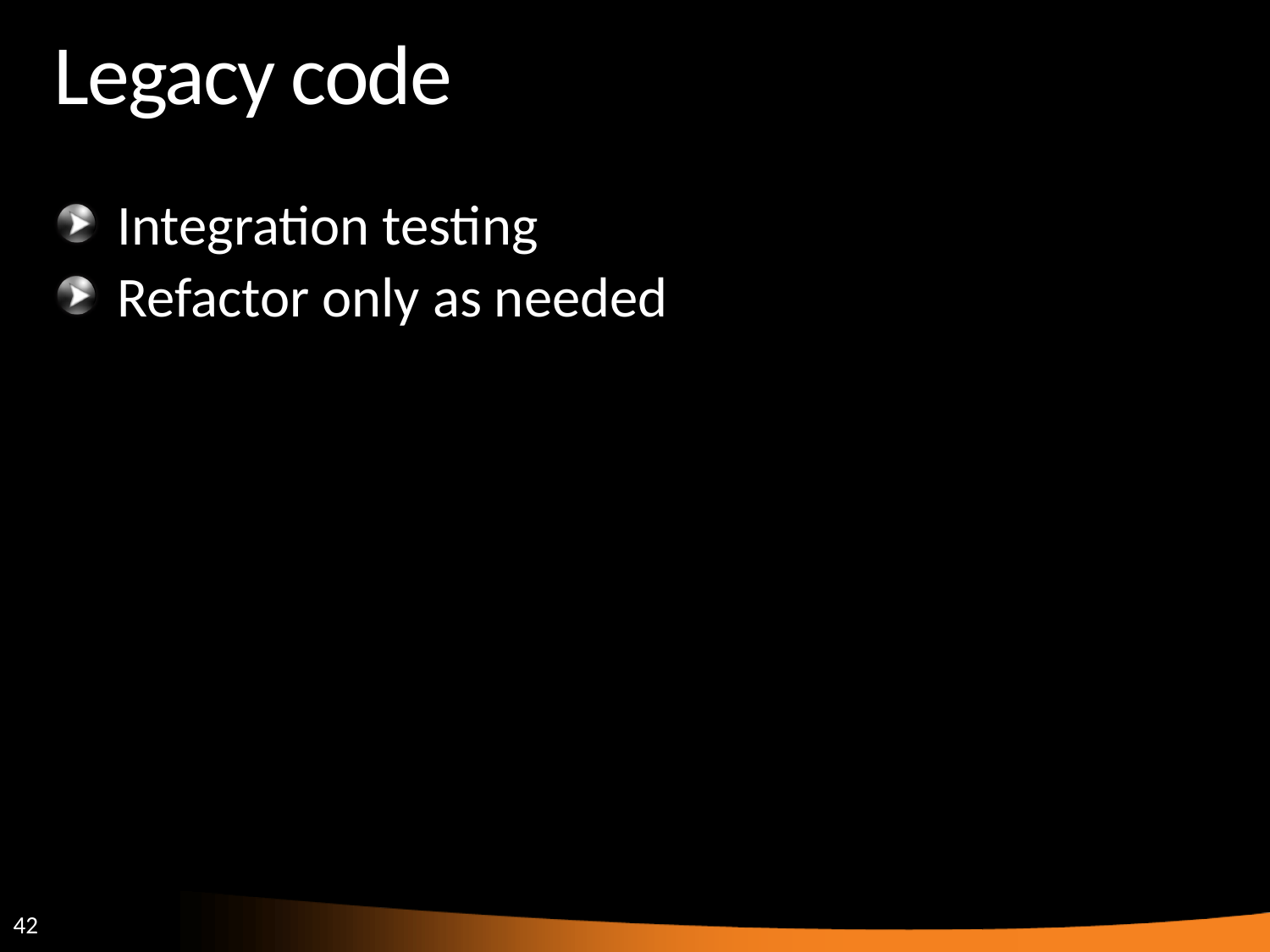

# Legacy code
Integration testing
Refactor only as needed